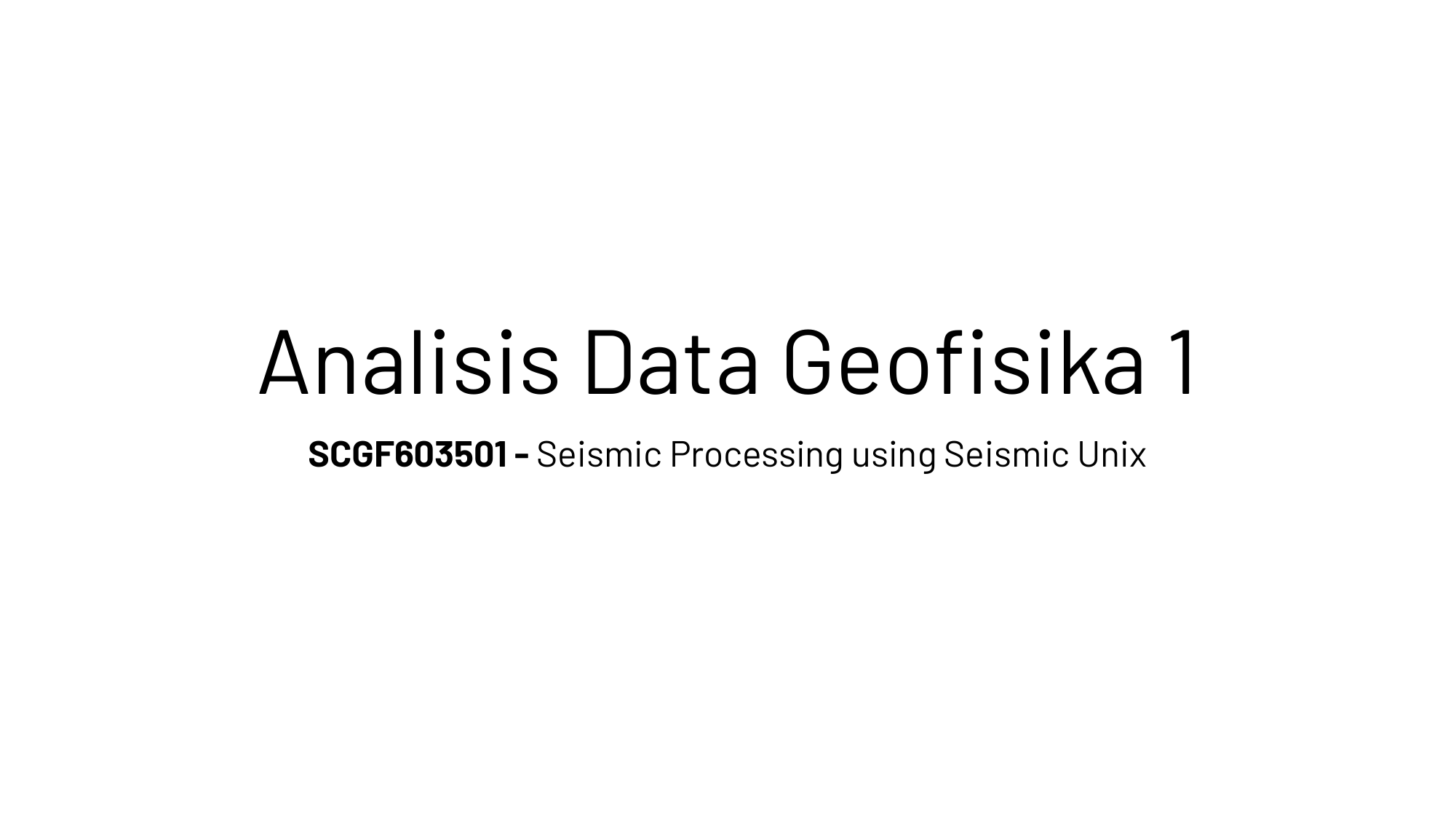

# Analisis Data Geofisika 1
SCGF603501 - Seismic Processing using Seismic Unix